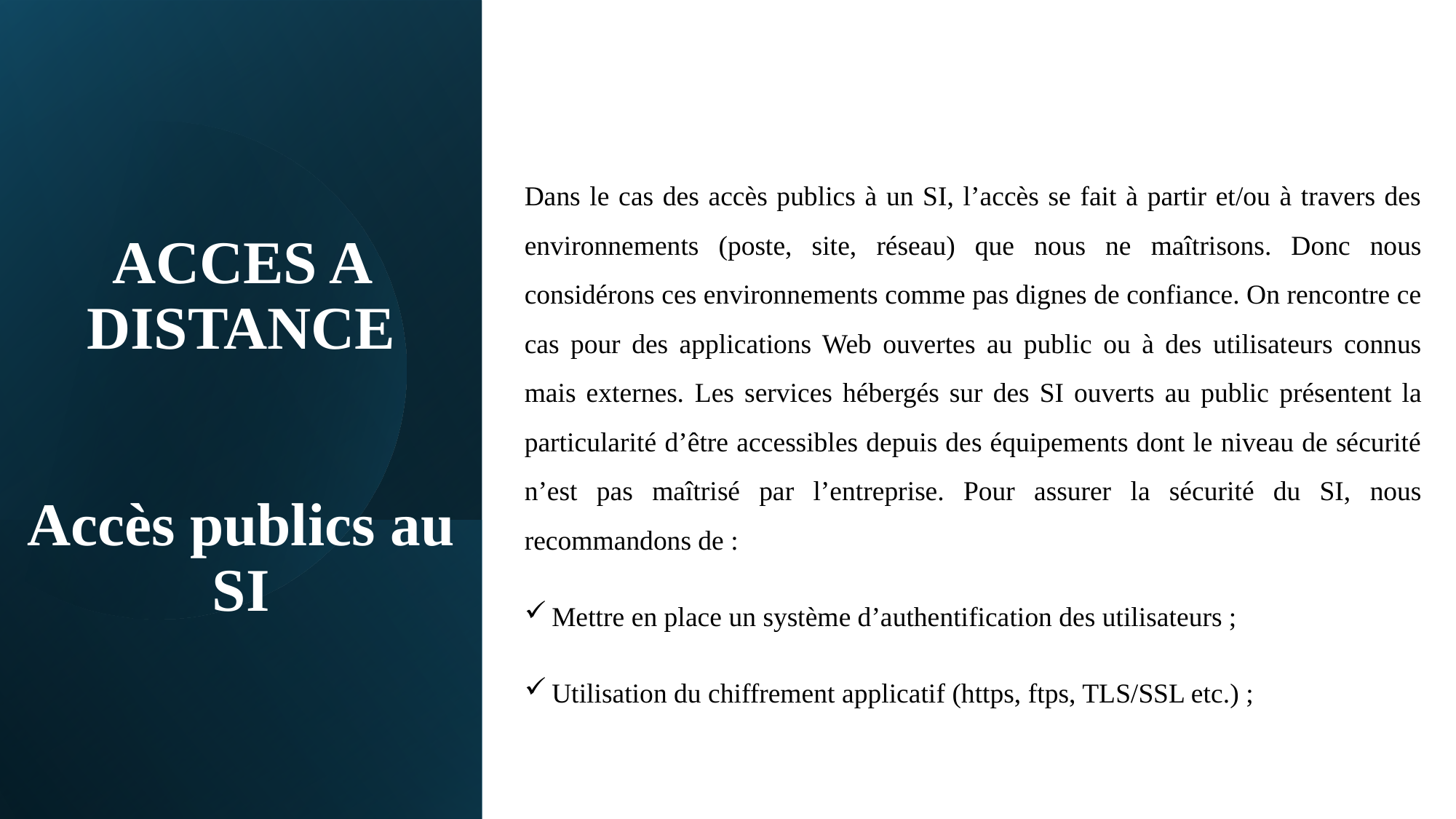

Dans le cas des accès publics à un SI, l’accès se fait à partir et/ou à travers des environnements (poste, site, réseau) que nous ne maîtrisons. Donc nous considérons ces environnements comme pas dignes de confiance. On rencontre ce cas pour des applications Web ouvertes au public ou à des utilisateurs connus mais externes. Les services hébergés sur des SI ouverts au public présentent la particularité d’être accessibles depuis des équipements dont le niveau de sécurité n’est pas maîtrisé par l’entreprise. Pour assurer la sécurité du SI, nous recommandons de :
Mettre en place un système d’authentification des utilisateurs ;
Utilisation du chiffrement applicatif (https, ftps, TLS/SSL etc.) ;

# ACCES A DISTANCE Accès publics au SI